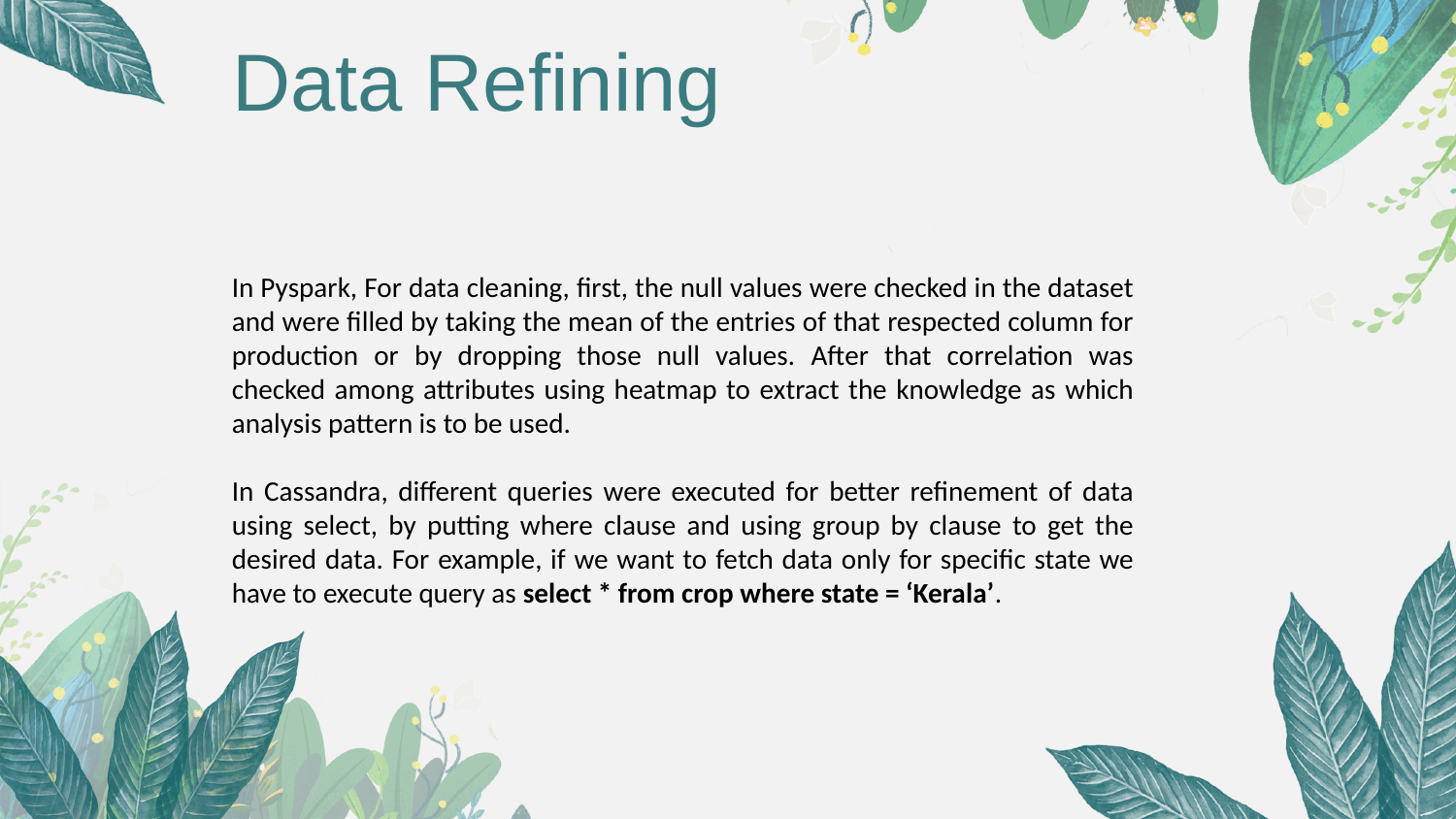

Data Refining

In Pyspark, For data cleaning, first, the null values were checked in the dataset and were filled by taking the mean of the entries of that respected column for production or by dropping those null values. After that correlation was checked among attributes using heatmap to extract the knowledge as which analysis pattern is to be used.

In Cassandra, different queries were executed for better refinement of data using select, by putting where clause and using group by clause to get the desired data. For example, if we want to fetch data only for specific state we have to execute query as select * from crop where state = ‘Kerala’.